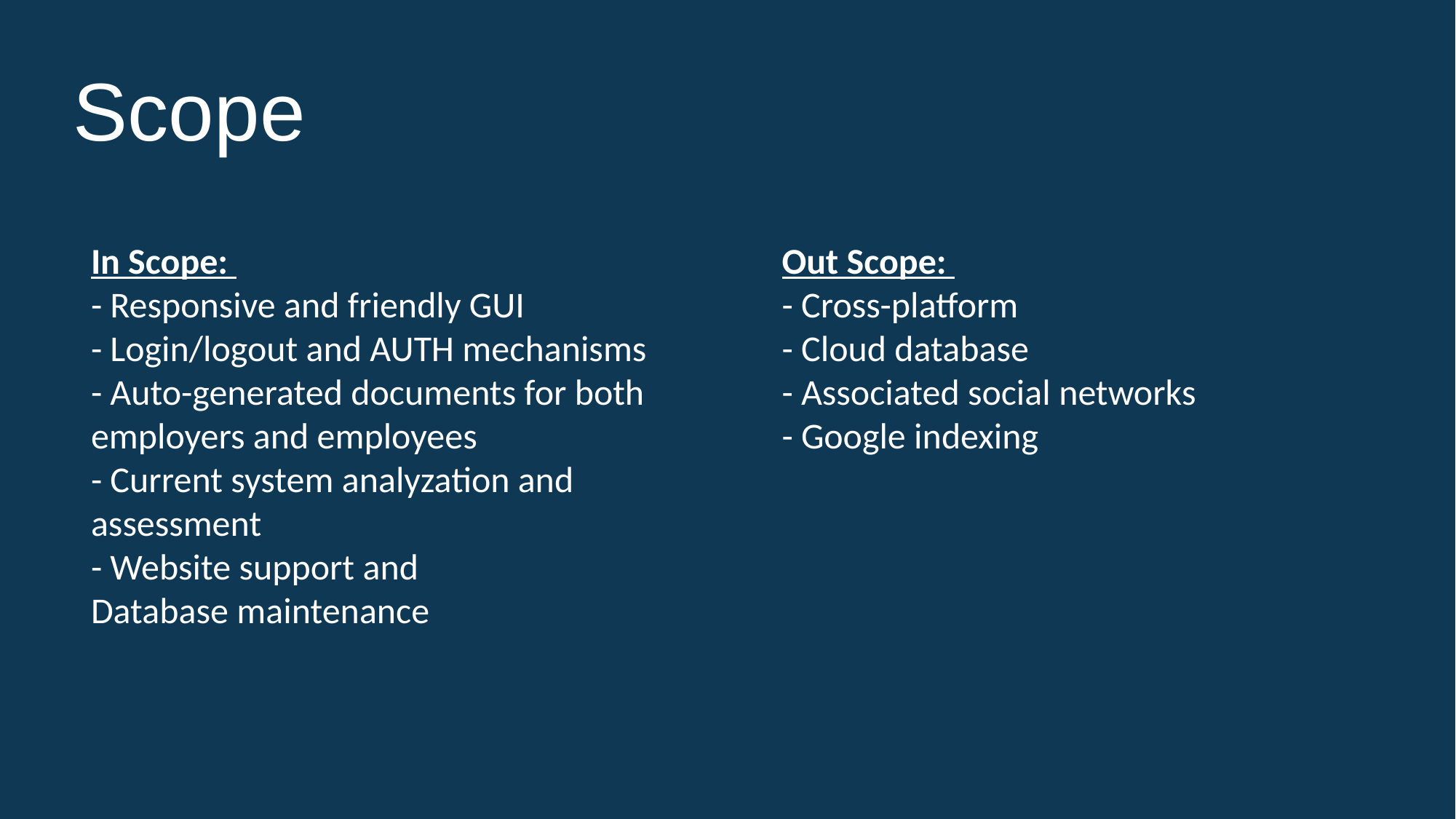

Scope
In Scope:
- Responsive and friendly GUI
- Login/logout and AUTH mechanisms
- Auto-generated documents for both employers and employees
- Current system analyzation and assessment
- Website support and Database maintenance

Out Scope:
- Cross-platform
- Cloud database
- Associated social networks
- Google indexing